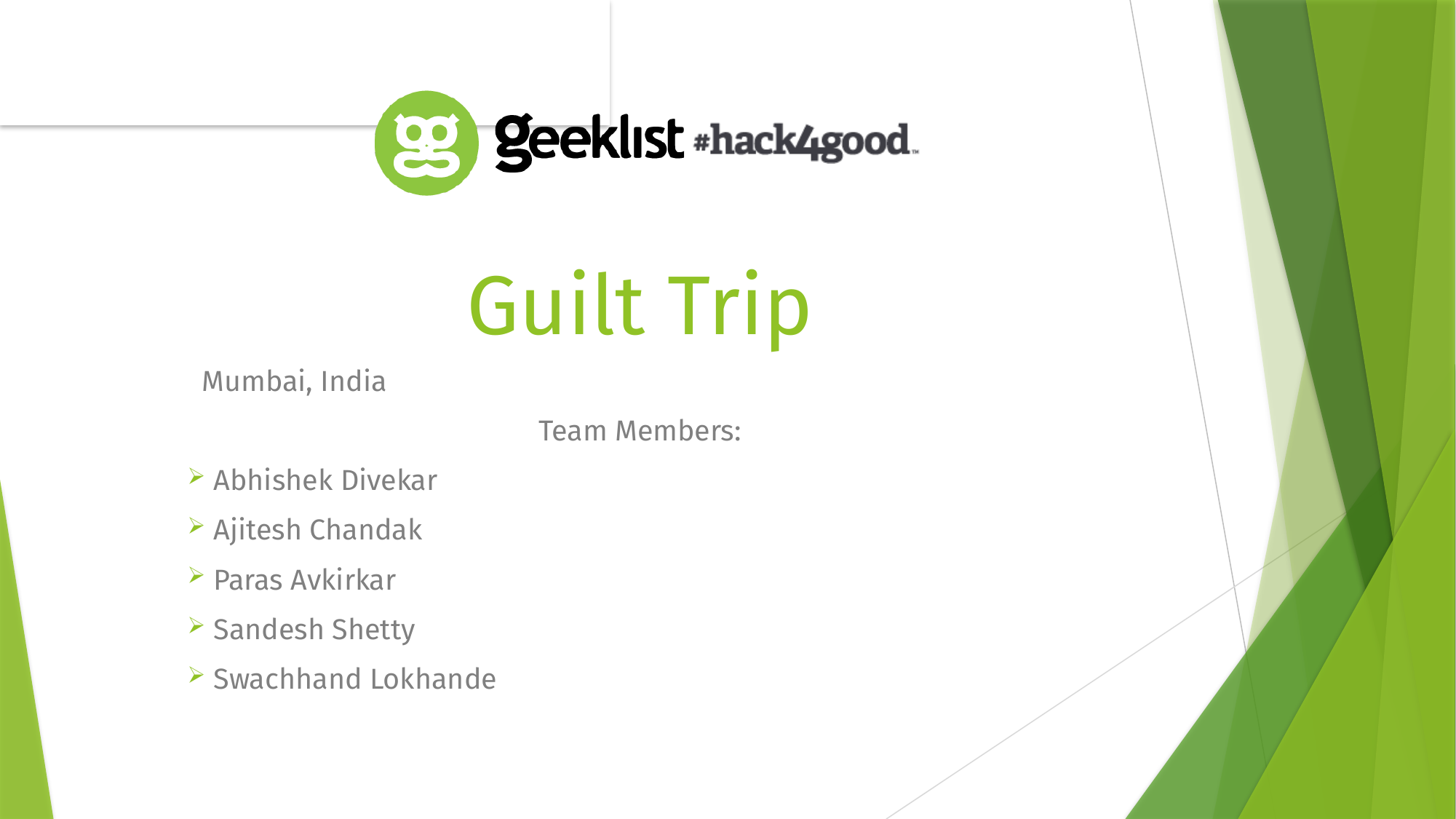

# Guilt Trip

Team Members:
 Abhishek Divekar
 Ajitesh Chandak
 Paras Avkirkar
 Sandesh Shetty
 Swachhand Lokhande

Mumbai, India